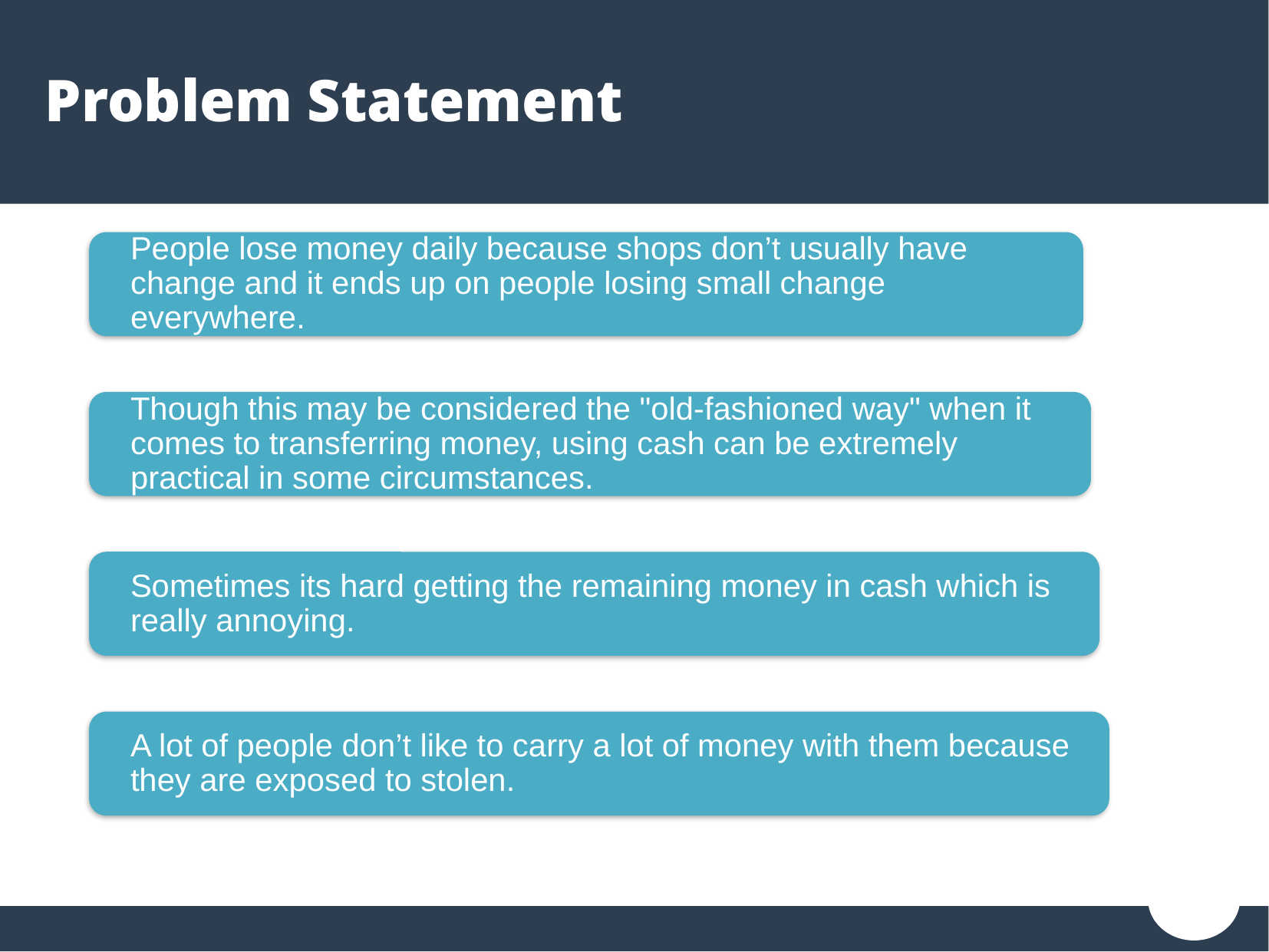

Problem Statement
People lose money daily because shops don’t usually have change and it ends up on people losing small change everywhere.
Though this may be considered the "old-fashioned way" when it comes to transferring money, using cash can be extremely practical in some circumstances.
Sometimes its hard getting the remaining money in cash which is really annoying.
A lot of people don’t like to carry a lot of money with them because they are exposed to stolen.